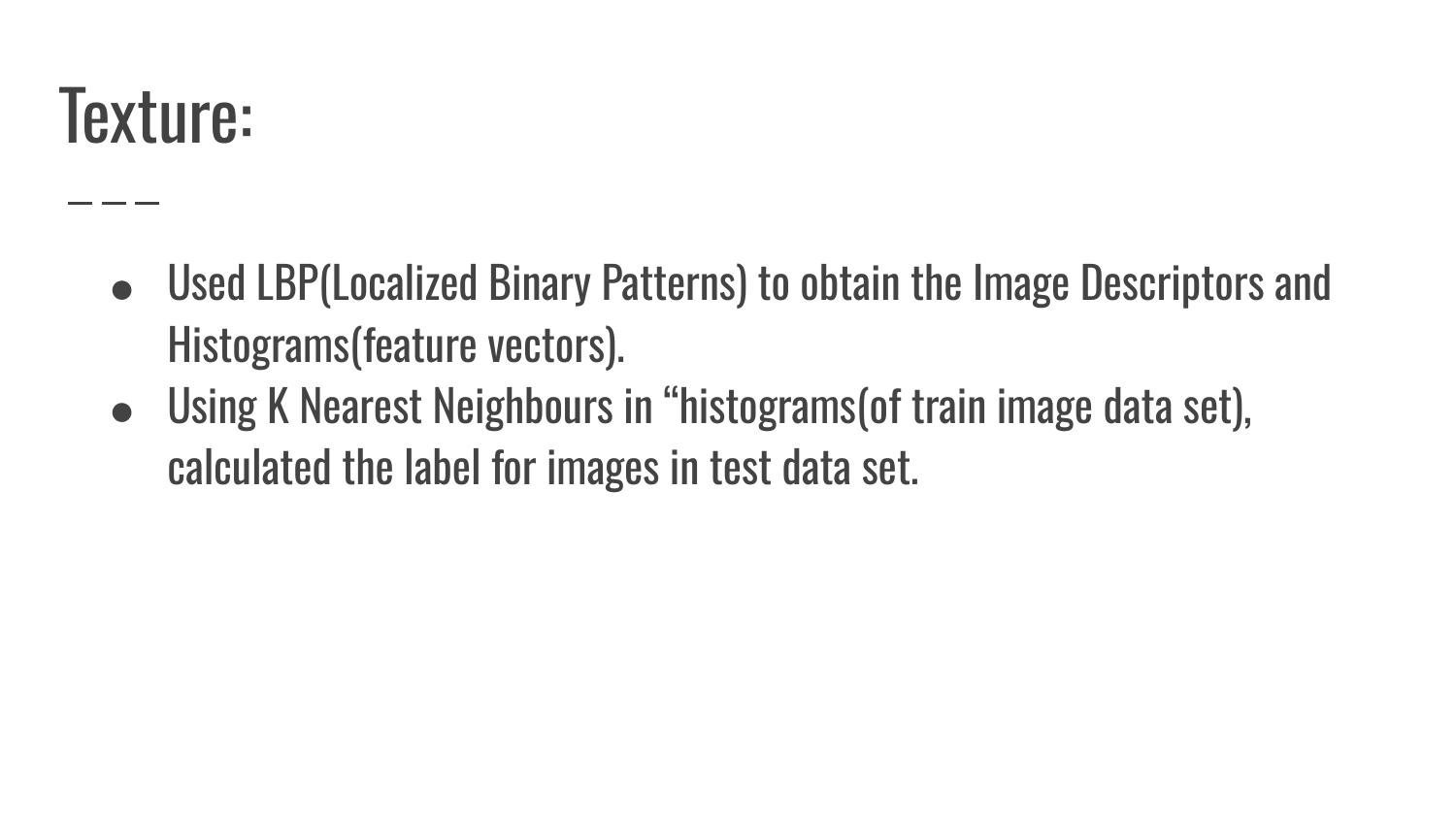

# Texture:
Used LBP(Localized Binary Patterns) to obtain the Image Descriptors and Histograms(feature vectors).
Using K Nearest Neighbours in “histograms(of train image data set), calculated the label for images in test data set.